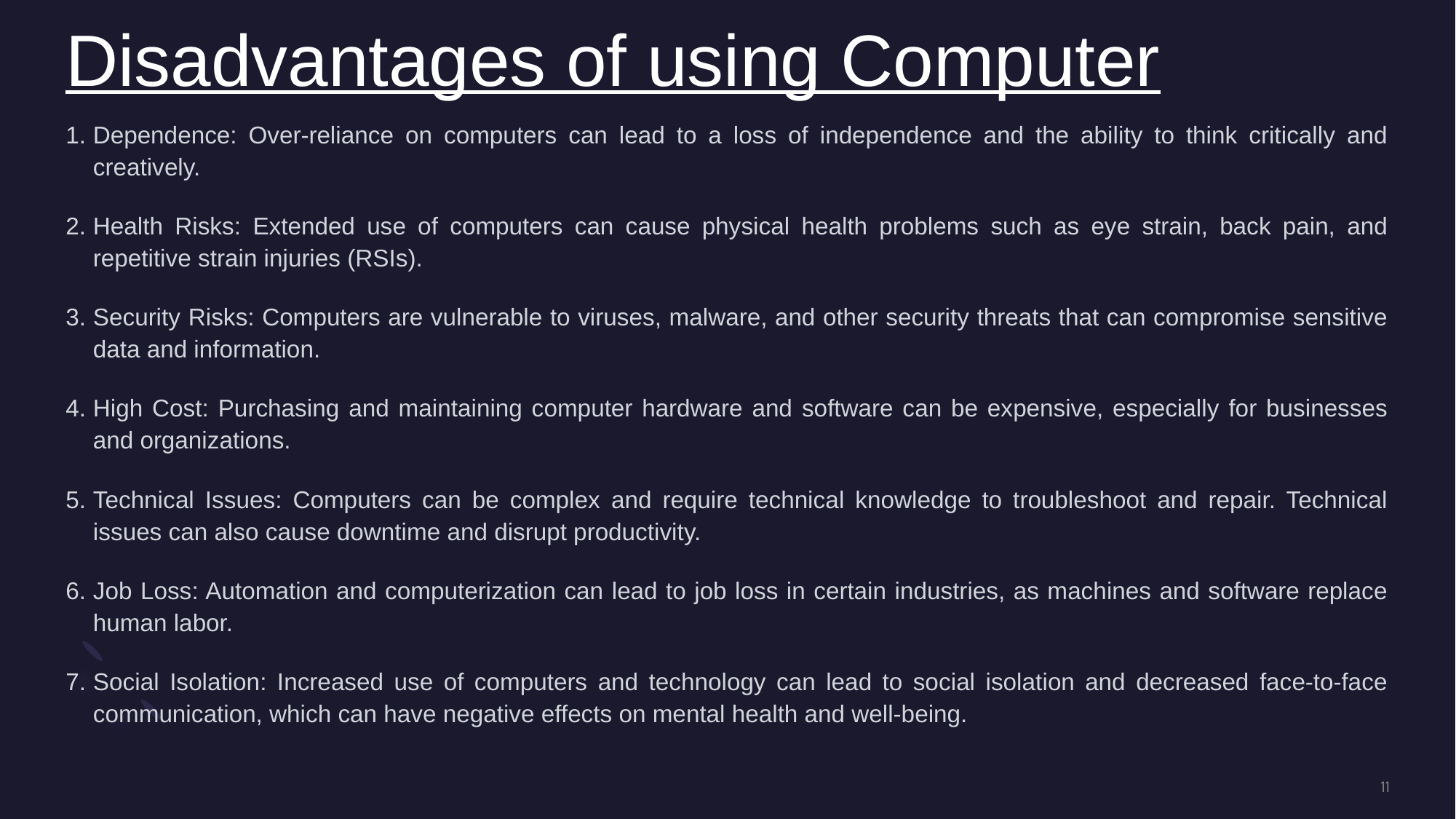

# Disadvantages of using Computer
Dependence: Over-reliance on computers can lead to a loss of independence and the ability to think critically and creatively.
Health Risks: Extended use of computers can cause physical health problems such as eye strain, back pain, and repetitive strain injuries (RSIs).
Security Risks: Computers are vulnerable to viruses, malware, and other security threats that can compromise sensitive data and information.
High Cost: Purchasing and maintaining computer hardware and software can be expensive, especially for businesses and organizations.
Technical Issues: Computers can be complex and require technical knowledge to troubleshoot and repair. Technical issues can also cause downtime and disrupt productivity.
Job Loss: Automation and computerization can lead to job loss in certain industries, as machines and software replace human labor.
Social Isolation: Increased use of computers and technology can lead to social isolation and decreased face-to-face communication, which can have negative effects on mental health and well-being.
11